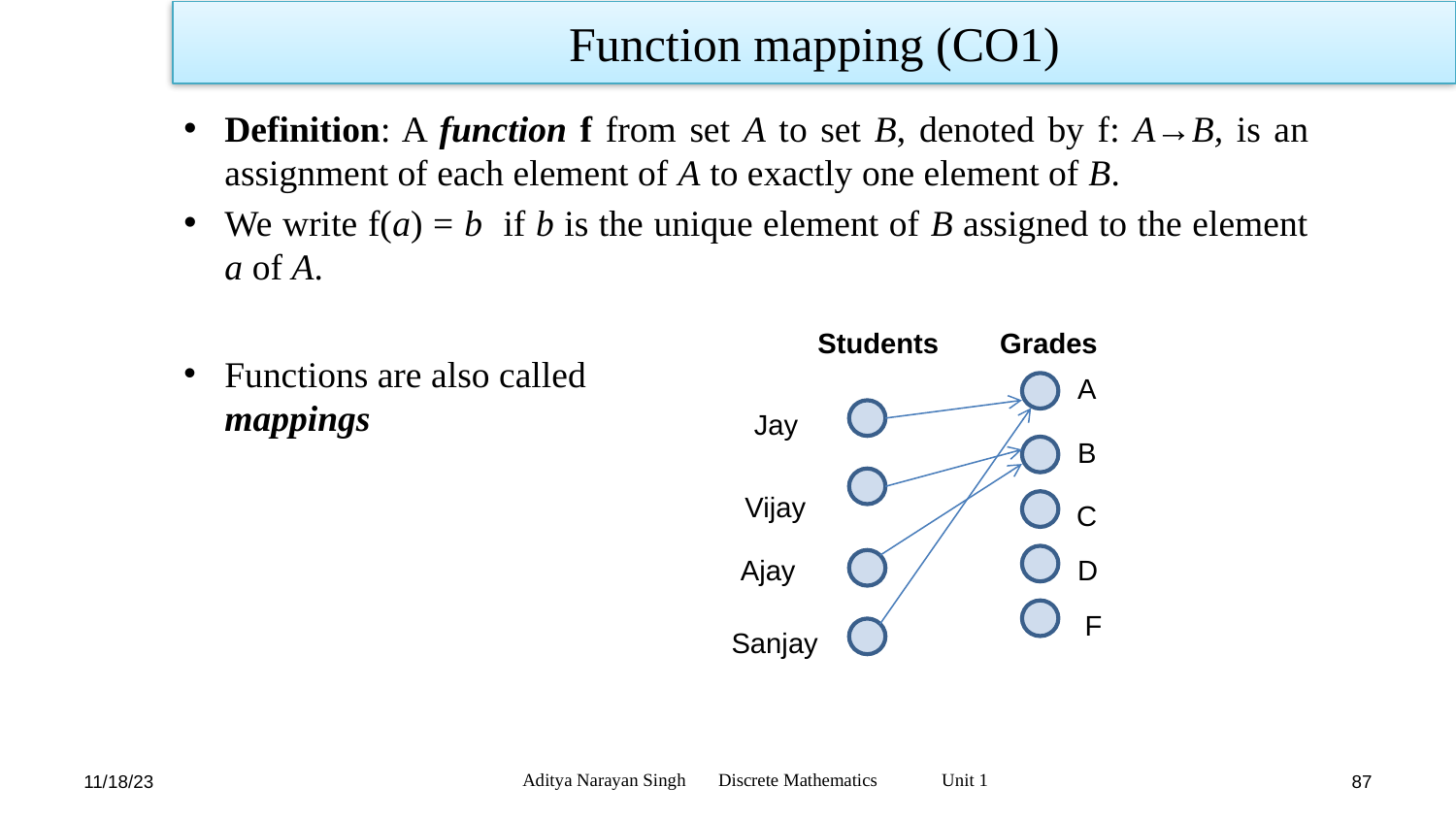

Function mapping (CO1)
Definition: A function f from set A to set B, denoted by f: A→B, is an assignment of each element of A to exactly one element of B.
We write f(a) = b  if b is the unique element of B assigned to the element a of A.

Students
Grades
A

Jay
B
Vijay
C
Ajay
D
F
Sanjay
Functions are also called mappings
Aditya Narayan Singh       Discrete Mathematics              Unit 1
11/18/23
87